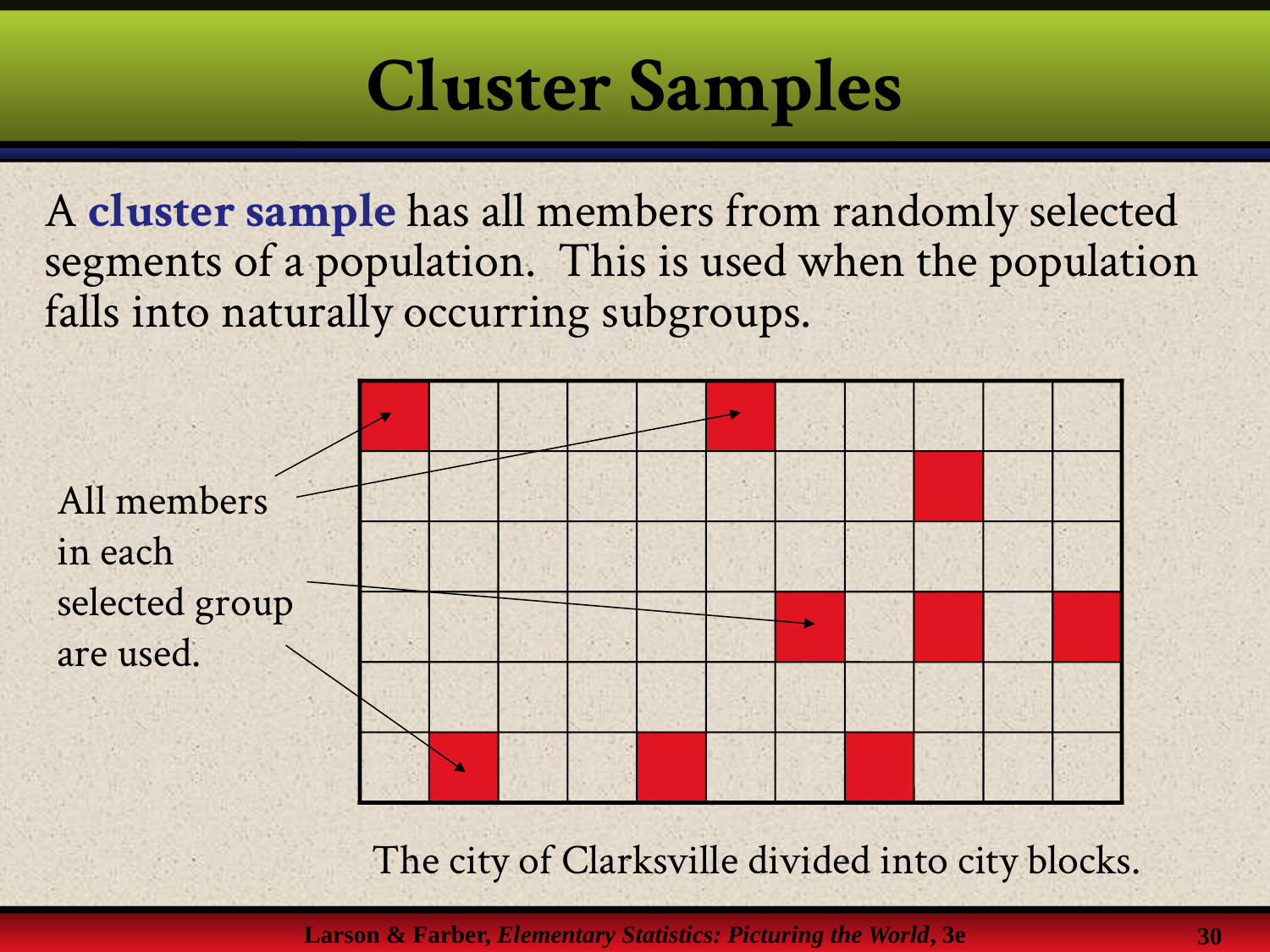

# Cluster Samples
A cluster sample has all members from randomly selected  segments of a population.  This is used when the population falls into naturally occurring subgroups.

All members in each selected group are used.

The city of Clarksville divided into city blocks.